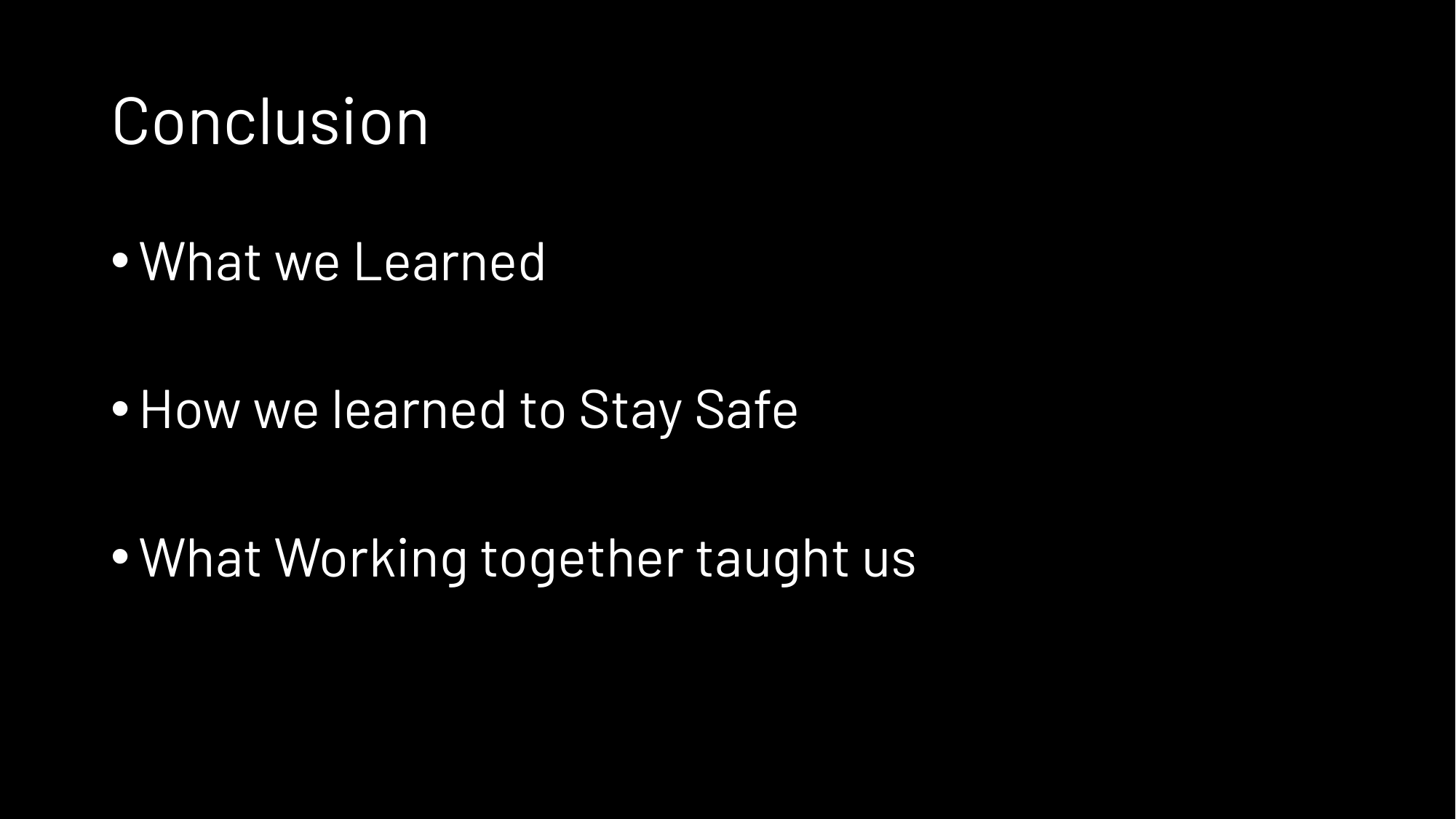

# Conclusion
What we Learned

How we learned to Stay Safe

What Working together taught us